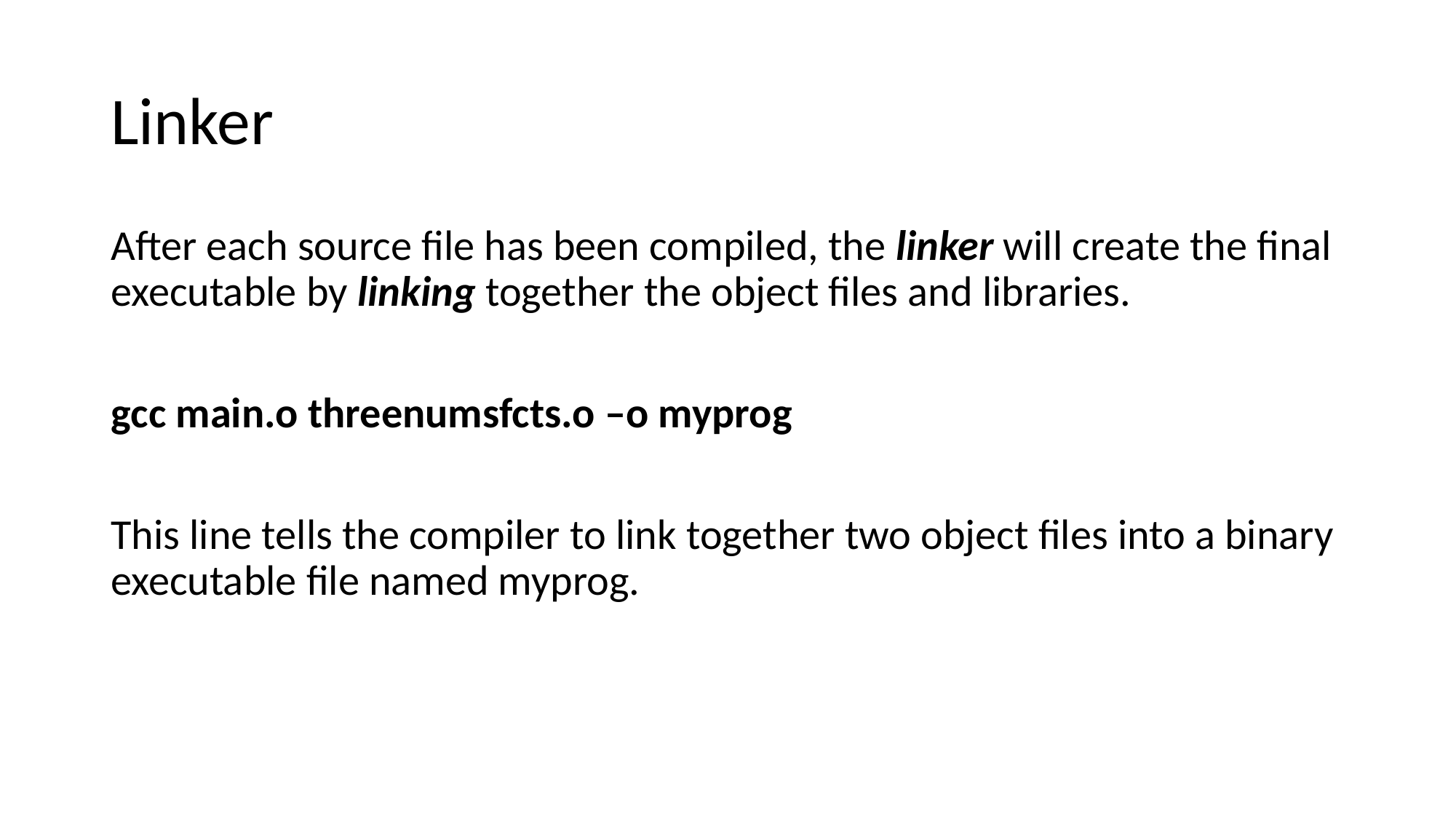

# Linker
After each source file has been compiled, the linker will create the final executable by linking together the object files and libraries.

gcc main.o threenumsfcts.o –o myprog

This line tells the compiler to link together two object files into a binary executable file named myprog.